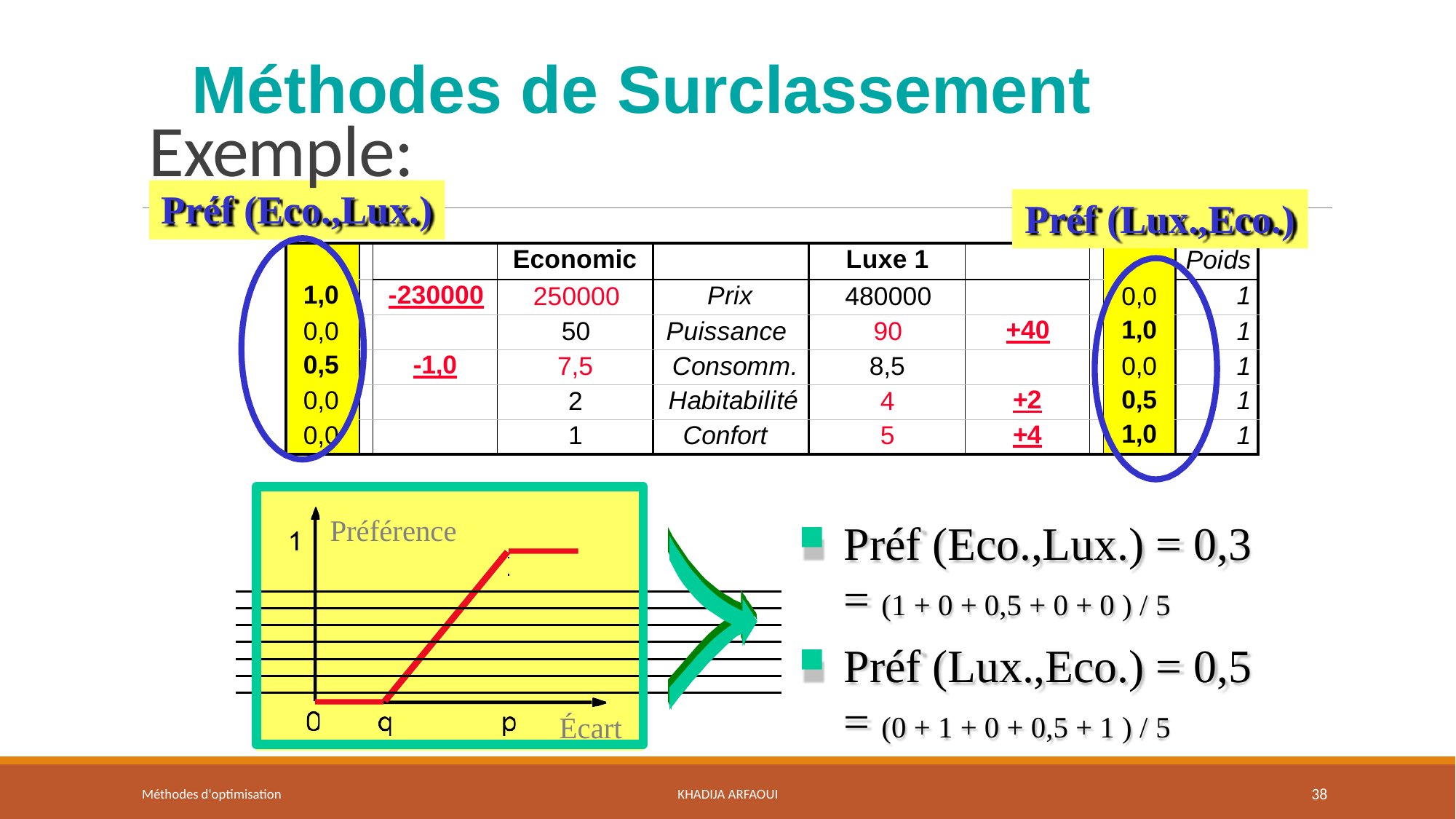

Méthodes de Surclassement
# Exemple:

Préf (Eco.,Lux.)
Préf (Lux.,Eco.)

|  |  |  | Economic |  | Luxe 1 |  |  |  | Poids |
| --- | --- | --- | --- | --- | --- | --- | --- | --- | --- |
| 1,0 |  | -230000 | 250000 | Prix | 480000 |  |  | 0,0 | 1 |
| 0,0 |  |  | 50 | Puissance | 90 | +40 |  | 1,0 | 1 |
| 0,5 |  | -1,0 | 7,5 | Consomm. | 8,5 |  |  | 0,0 | 1 |
| 0,0 |  |  | 2 | Habitabilité | 4 | +2 |  | 0,5 | 1 |
| 0,0 |  |  | 1 | Confort | 5 | +4 |  | 1,0 | 1 |

Préférence

Écart

Préf (Eco.,Lux.) = 0,3
= (1 + 0 + 0,5 + 0 + 0 ) / 5
Préf (Lux.,Eco.) = 0,5
= (0 + 1 + 0 + 0,5 + 1 ) / 5

Méthodes d'optimisation
Khadija ARFAOUI
38